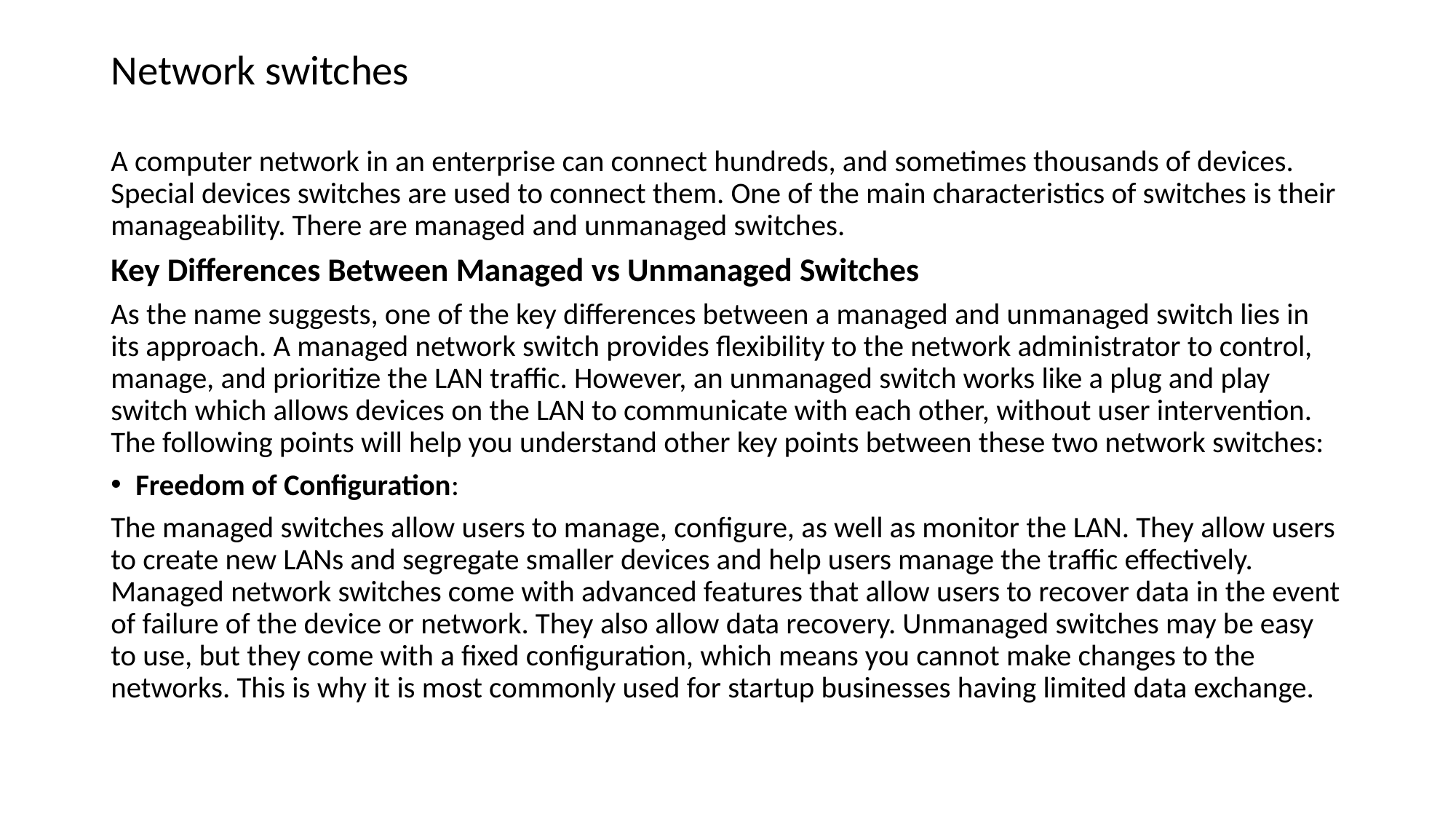

# Network switches
A computer network in an enterprise can connect hundreds, and sometimes thousands of devices. Special devices switches are used to connect them. One of the main characteristics of switches is their manageability. There are managed and unmanaged switches.
Key Differences Between Managed vs Unmanaged Switches
As the name suggests, one of the key differences between a managed and unmanaged switch lies in its approach. A managed network switch provides flexibility to the network administrator to control, manage, and prioritize the LAN traffic. However, an unmanaged switch works like a plug and play switch which allows devices on the LAN to communicate with each other, without user intervention. The following points will help you understand other key points between these two network switches:
Freedom of Configuration:
The managed switches allow users to manage, configure, as well as monitor the LAN. They allow users to create new LANs and segregate smaller devices and help users manage the traffic effectively. Managed network switches come with advanced features that allow users to recover data in the event of failure of the device or network. They also allow data recovery. Unmanaged switches may be easy to use, but they come with a fixed configuration, which means you cannot make changes to the networks. This is why it is most commonly used for startup businesses having limited data exchange.